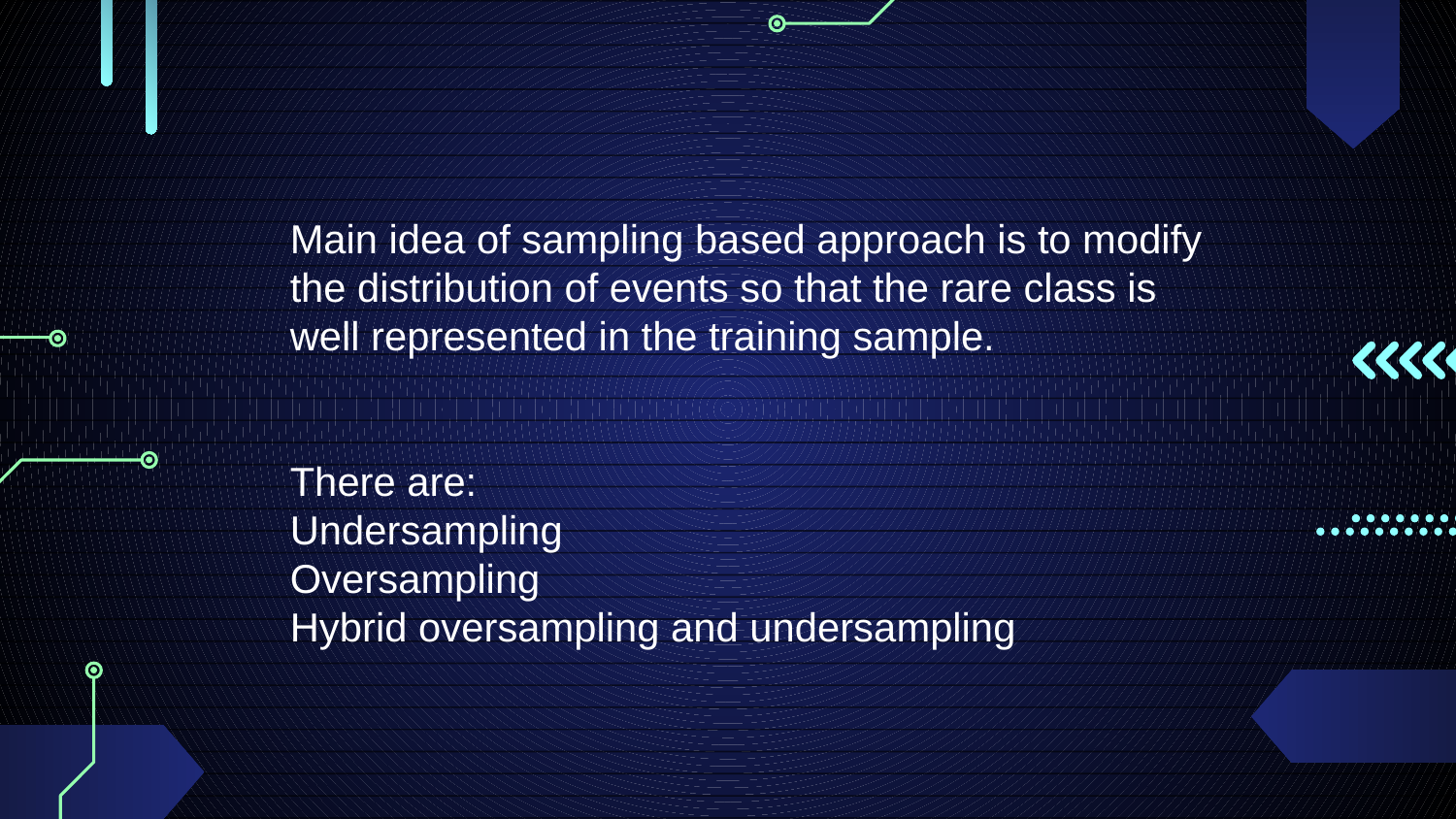

Main idea of sampling based approach is to modify the distribution of events so that the rare class is well represented in the training sample.

There are:
Undersampling
Oversampling
Hybrid oversampling and undersampling